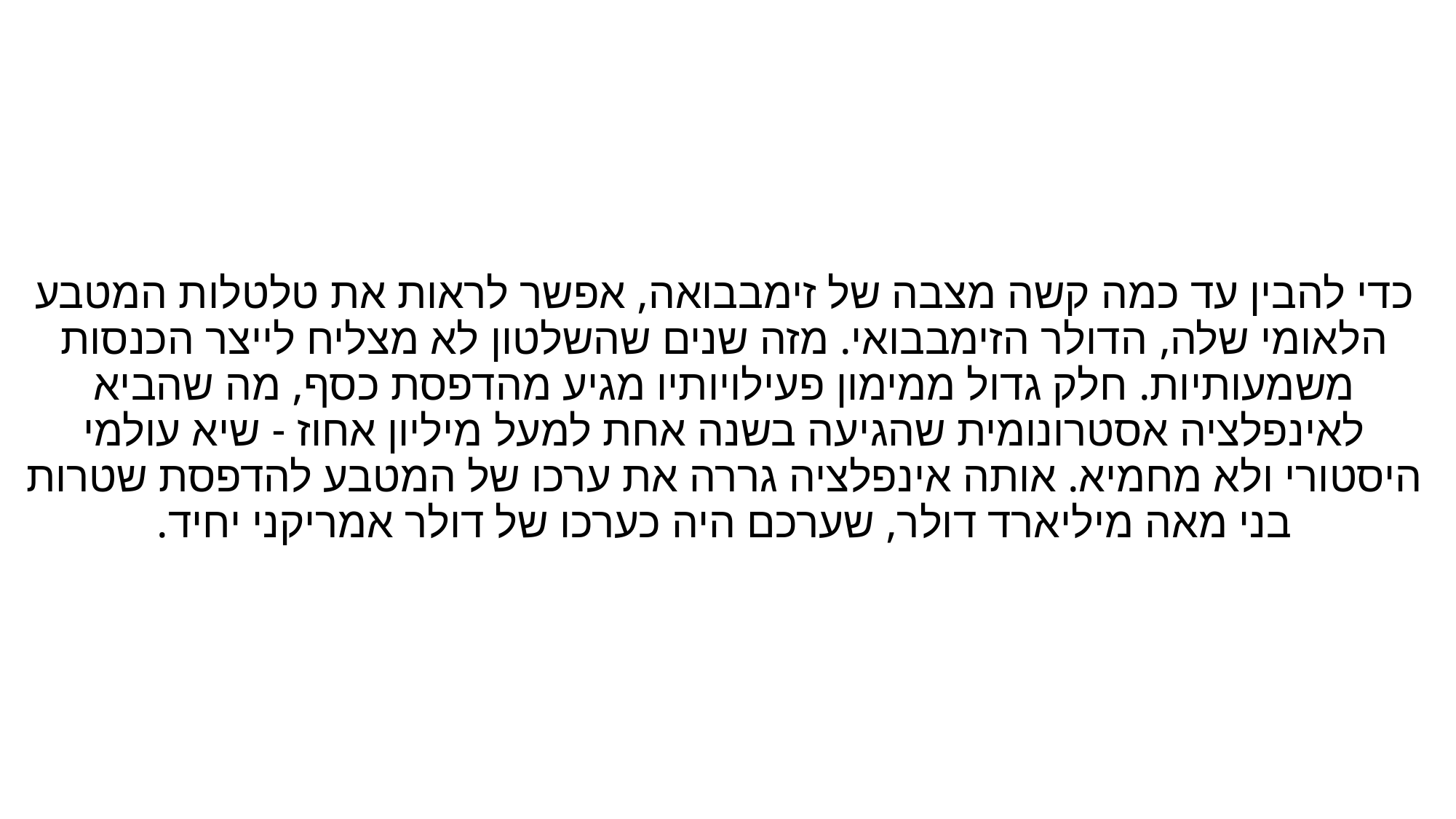

כדי להבין עד כמה קשה מצבה של זימבבואה, אפשר לראות את טלטלות המטבע הלאומי שלה, הדולר הזימבבואי. מזה שנים שהשלטון לא מצליח לייצר הכנסות משמעותיות. חלק גדול ממימון פעילויותיו מגיע מהדפסת כסף, מה שהביא לאינפלציה אסטרונומית שהגיעה בשנה אחת למעל מיליון אחוז - שיא עולמי היסטורי ולא מחמיא. אותה אינפלציה גררה את ערכו של המטבע להדפסת שטרות בני מאה מיליארד דולר, שערכם היה כערכו של דולר אמריקני יחיד.